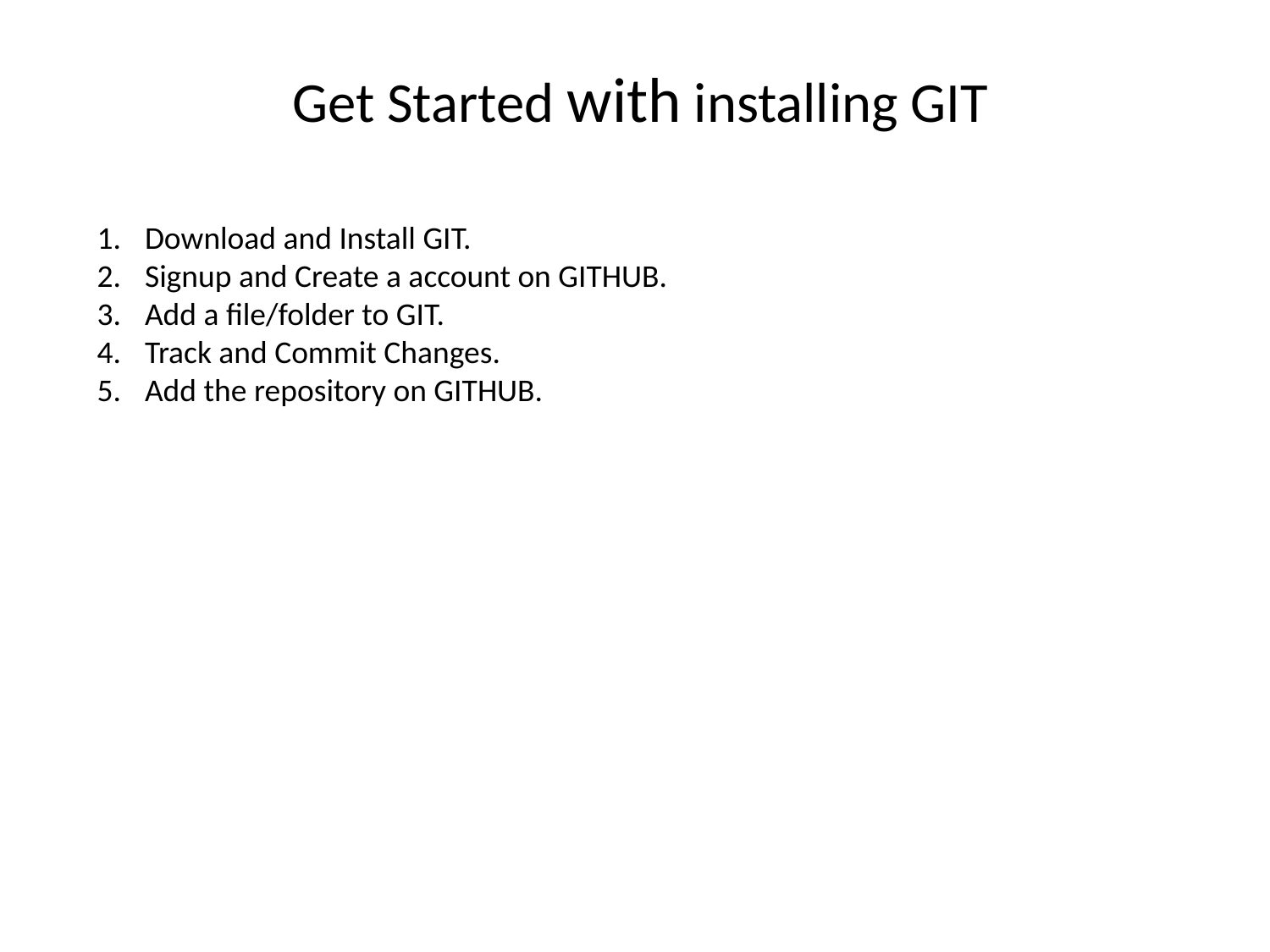

Get Started with installing GIT
Download and Install GIT.
Signup and Create a account on GITHUB.
Add a file/folder to GIT.
Track and Commit Changes.
Add the repository on GITHUB.